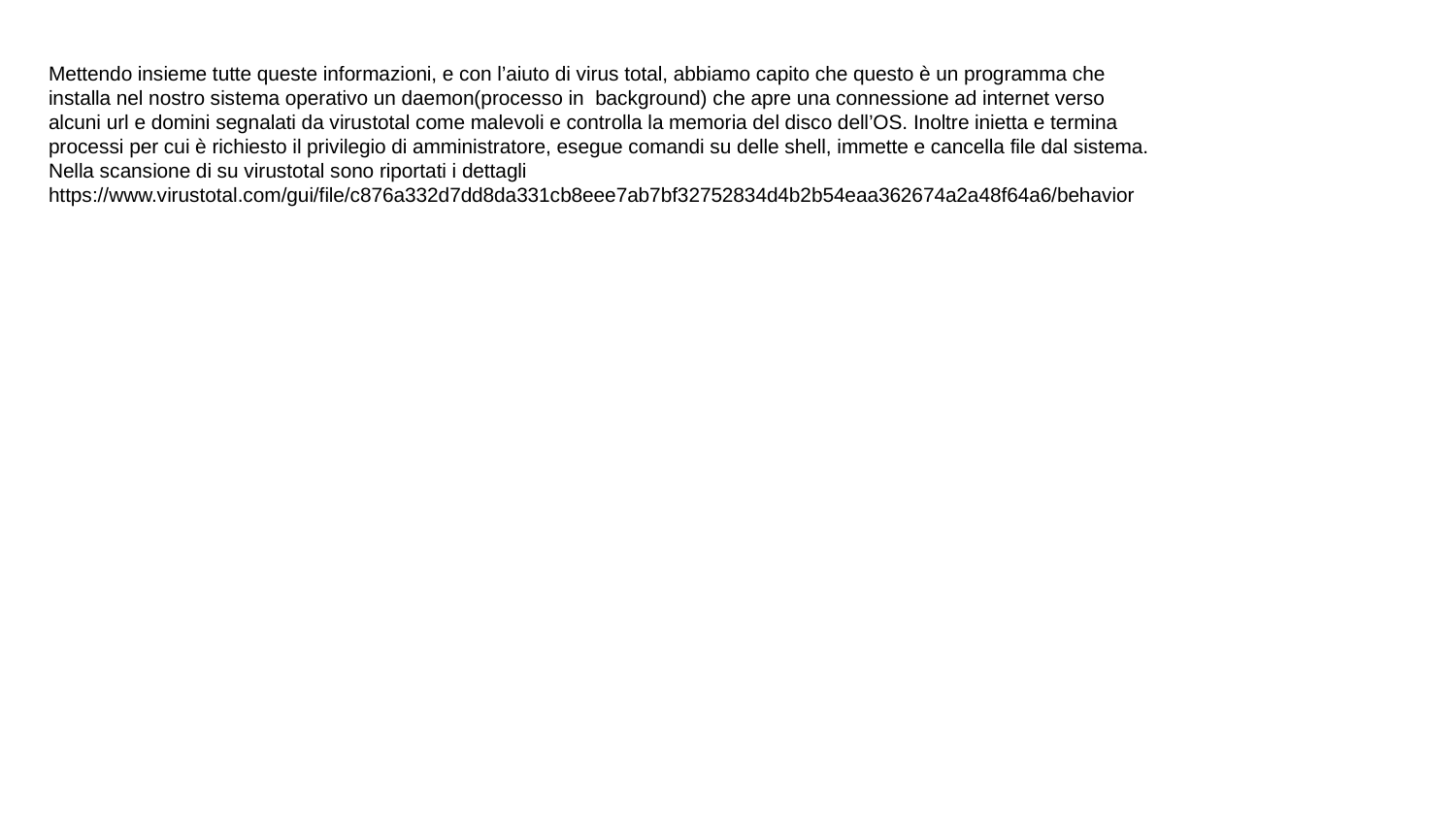

Mettendo insieme tutte queste informazioni, e con l’aiuto di virus total, abbiamo capito che questo è un programma che installa nel nostro sistema operativo un daemon(processo in  background) che apre una connessione ad internet verso alcuni url e domini segnalati da virustotal come malevoli e controlla la memoria del disco dell’OS. Inoltre inietta e termina  processi per cui è richiesto il privilegio di amministratore, esegue comandi su delle shell, immette e cancella file dal sistema.
Nella scansione di su virustotal sono riportati i dettagli https://www.virustotal.com/gui/file/c876a332d7dd8da331cb8eee7ab7bf32752834d4b2b54eaa362674a2a48f64a6/behavior